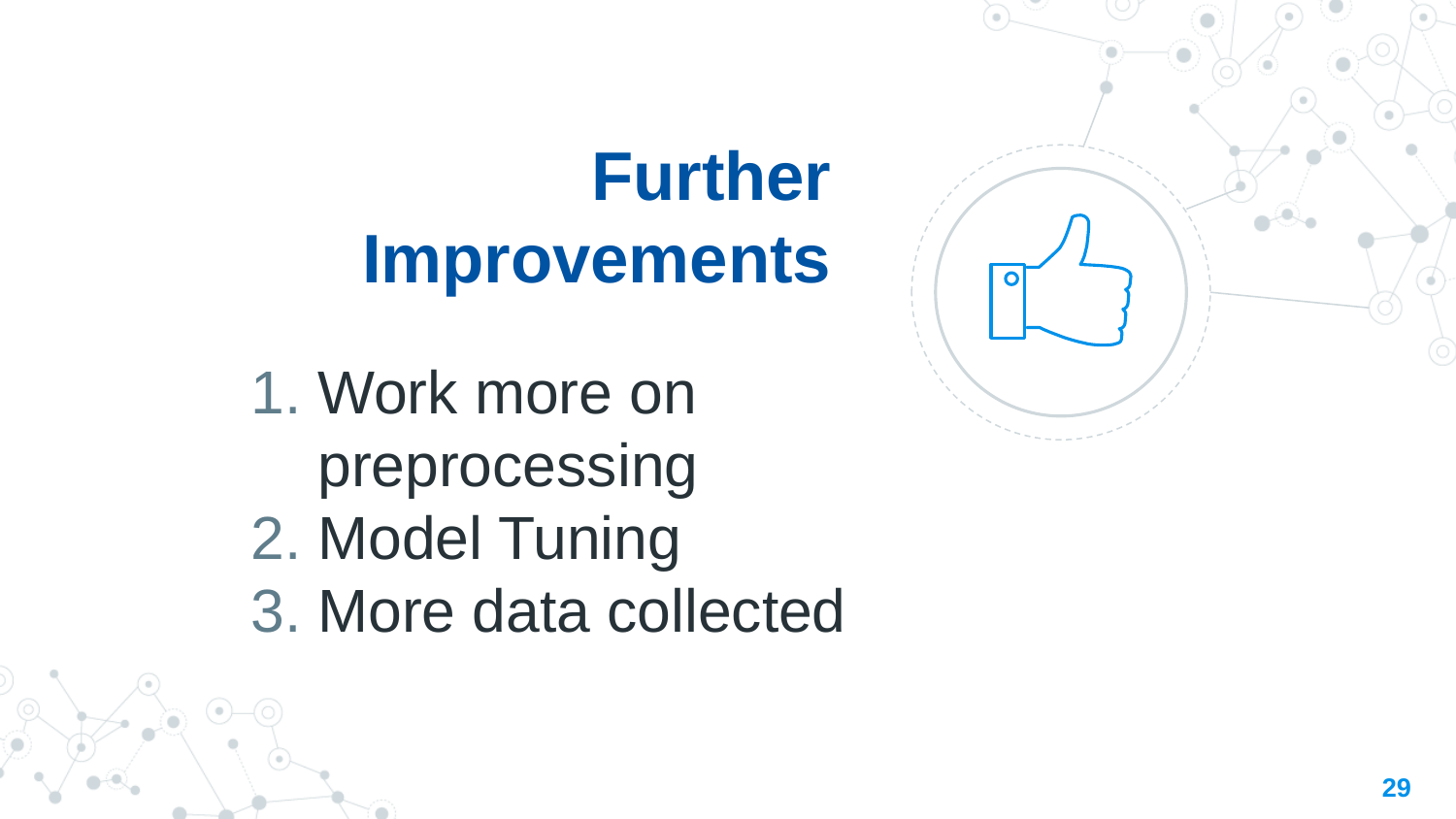

Further Improvements

Work more on preprocessing
Model Tuning
More data collected
29